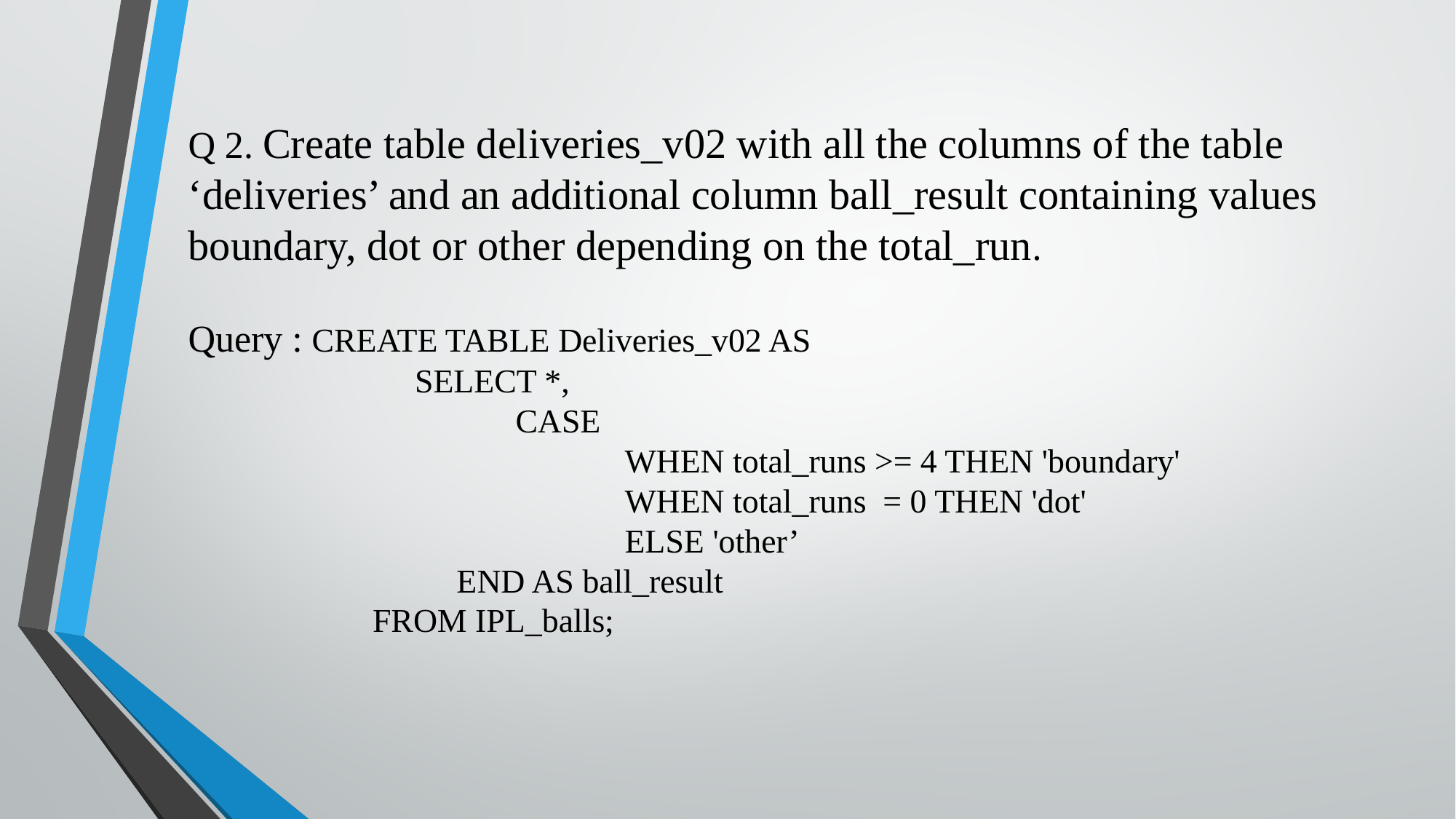

# Q 2. Create table deliveries_v02 with all the columns of the table      ‘deliveries’ and an additional column ball_result containing values boundary, dot or other depending on the total_run. Query : CREATE TABLE Deliveries_v02 AS SELECT *, CASE WHEN total_runs >= 4 THEN 'boundary' WHEN total_runs  = 0 THEN 'dot' ELSE 'other’ END AS ball_result FROM IPL_balls;